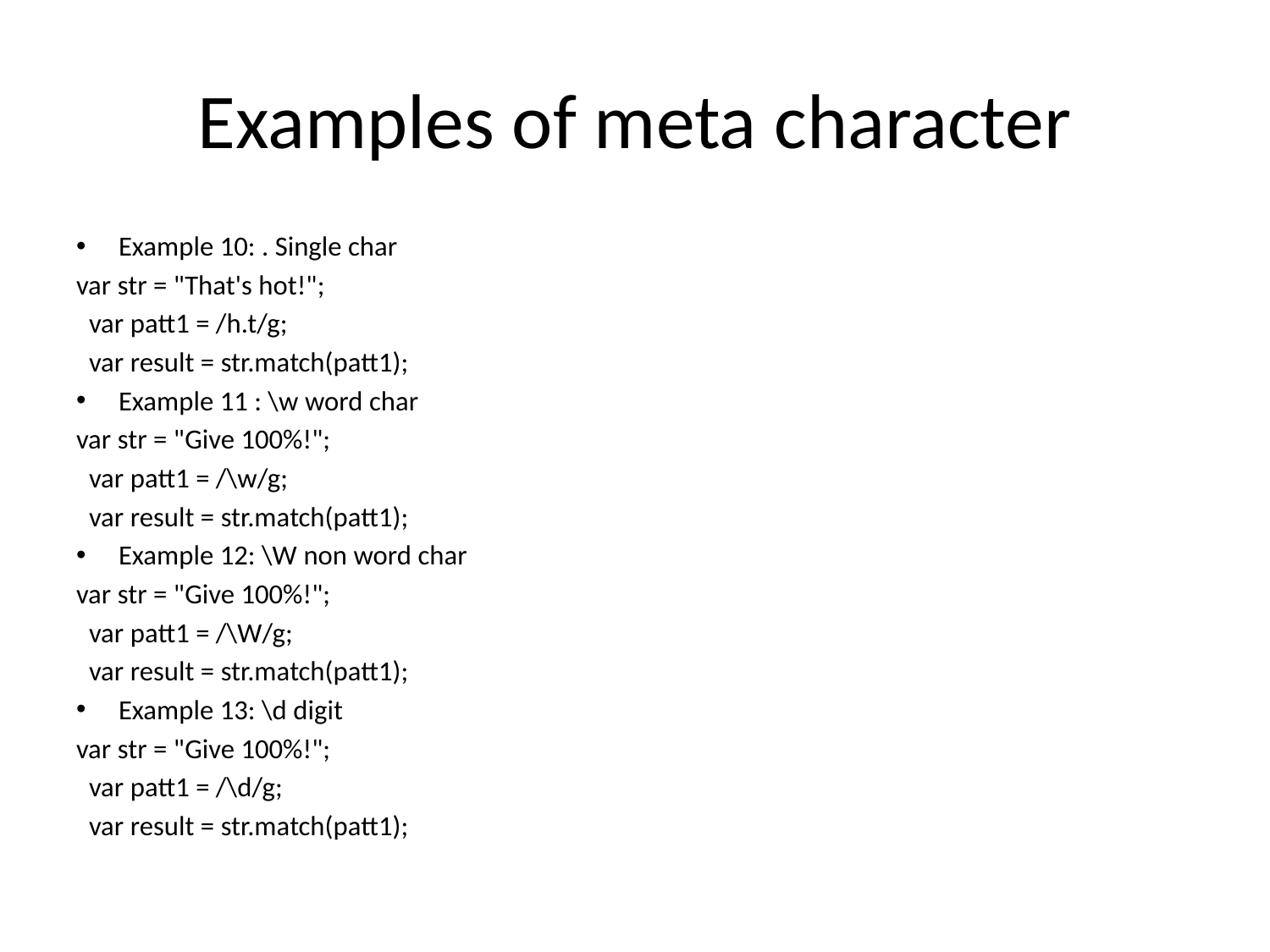

# Examples of meta character
Example 10: . Single char
var str = "That's hot!";
  var patt1 = /h.t/g;
  var result = str.match(patt1);
Example 11 : \w word char
var str = "Give 100%!";
  var patt1 = /\w/g;
  var result = str.match(patt1);
Example 12: \W non word char
var str = "Give 100%!";
  var patt1 = /\W/g;
  var result = str.match(patt1);
Example 13: \d digit
var str = "Give 100%!";
  var patt1 = /\d/g;
  var result = str.match(patt1);